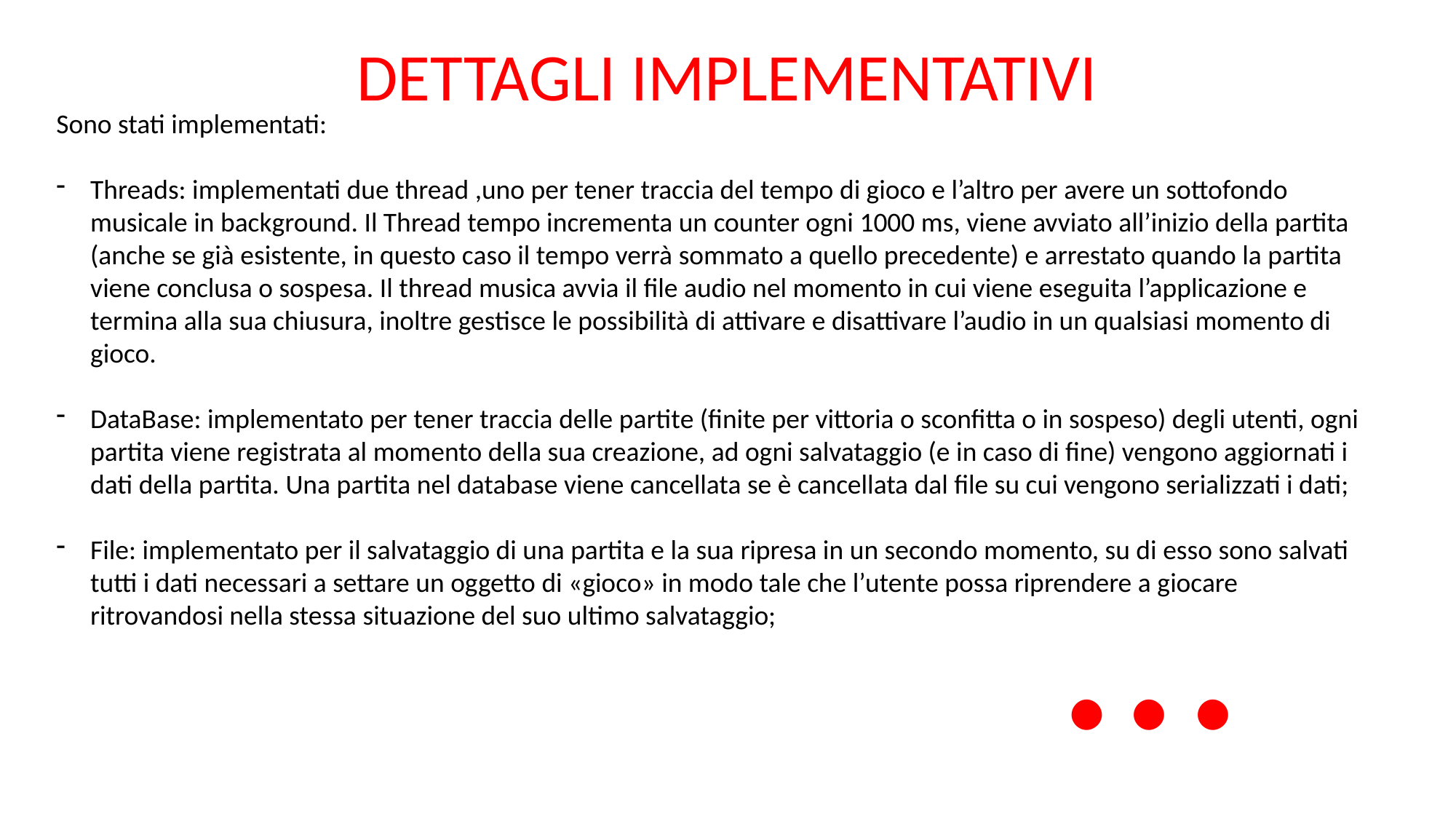

# DETTAGLI IMPLEMENTATIVI
Sono stati implementati:

Threads: implementati due thread ,uno per tener traccia del tempo di gioco e l’altro per avere un sottofondo musicale in background. Il Thread tempo incrementa un counter ogni 1000 ms, viene avviato all’inizio della partita (anche se già esistente, in questo caso il tempo verrà sommato a quello precedente) e arrestato quando la partita viene conclusa o sospesa. Il thread musica avvia il file audio nel momento in cui viene eseguita l’applicazione e termina alla sua chiusura, inoltre gestisce le possibilità di attivare e disattivare l’audio in un qualsiasi momento di gioco.

DataBase: implementato per tener traccia delle partite (finite per vittoria o sconfitta o in sospeso) degli utenti, ogni partita viene registrata al momento della sua creazione, ad ogni salvataggio (e in caso di fine) vengono aggiornati i dati della partita. Una partita nel database viene cancellata se è cancellata dal file su cui vengono serializzati i dati;

File: implementato per il salvataggio di una partita e la sua ripresa in un secondo momento, su di esso sono salvati tutti i dati necessari a settare un oggetto di «gioco» in modo tale che l’utente possa riprendere a giocare ritrovandosi nella stessa situazione del suo ultimo salvataggio;

…